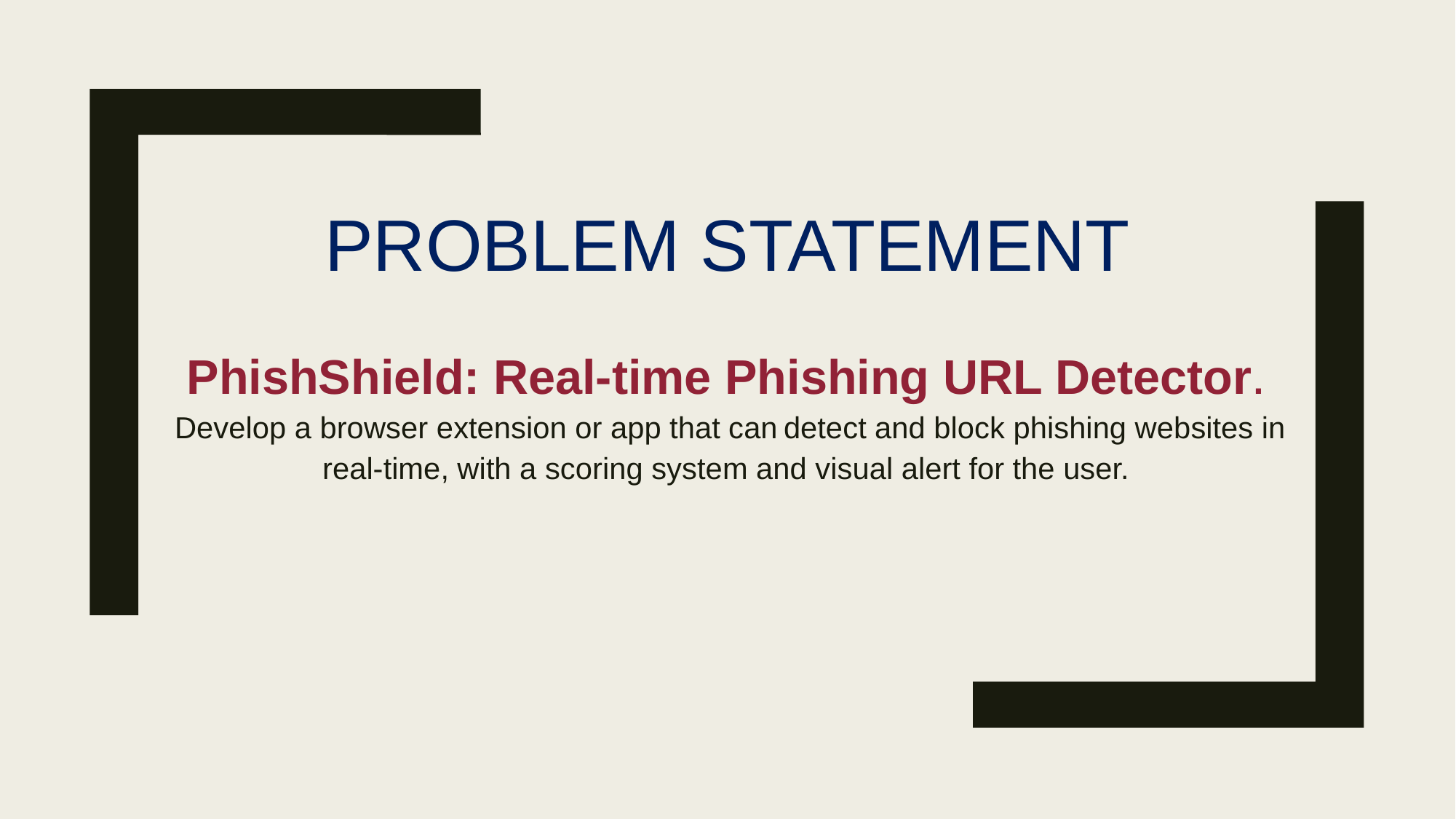

# Problem Statement
PhishShield: Real-time Phishing URL Detector.
Develop a browser extension or app that can detect and block phishing websites in real-time, with a scoring system and visual alert for the user.